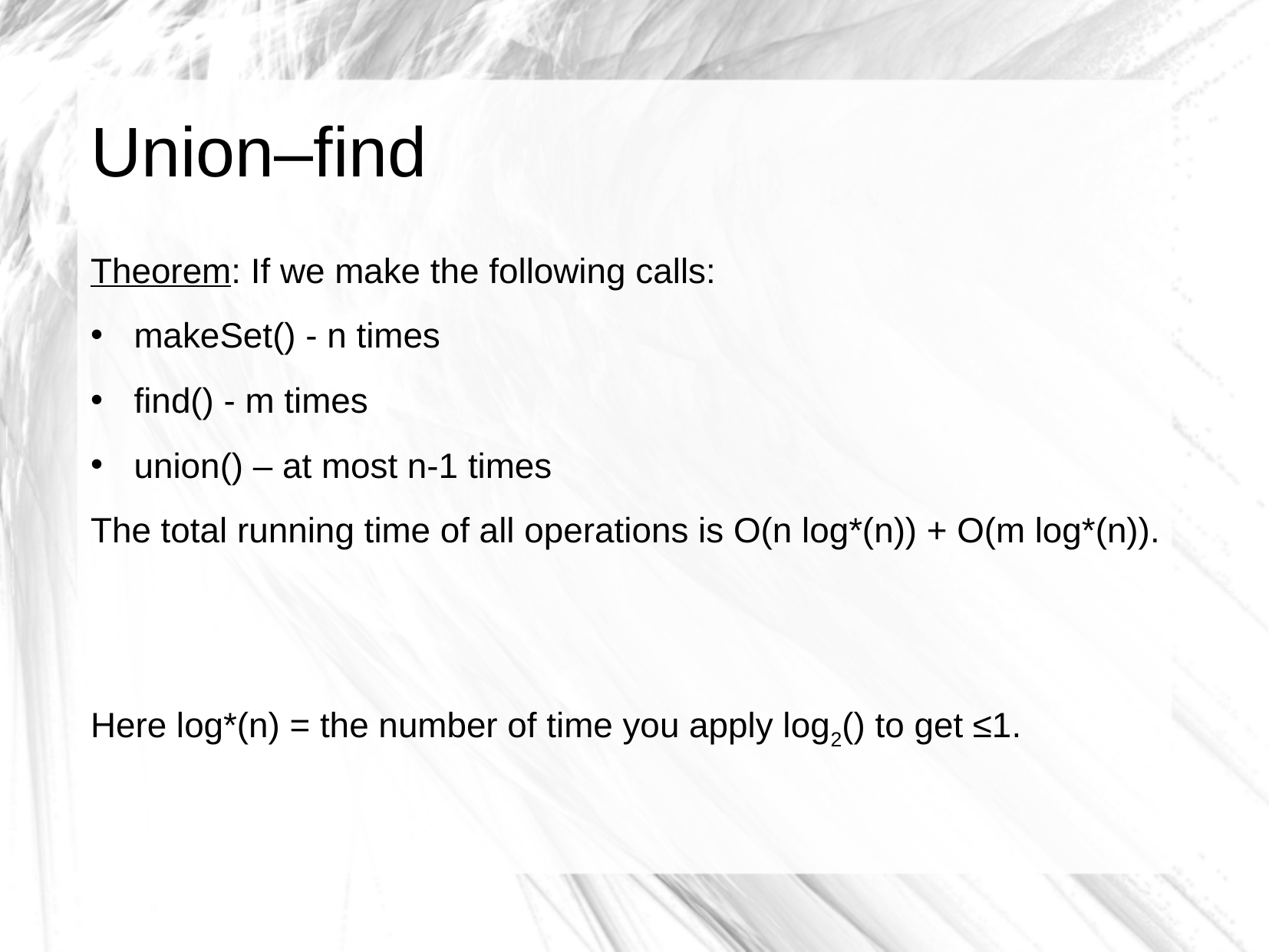

# Union–find
Theorem: If we make the following calls:
makeSet() - n times
find() - m times
union() – at most n-1 times
The total running time of all operations is O(n log*(n)) + O(m log*(n)).

Here log*(n) = the number of time you apply log2() to get ≤1.